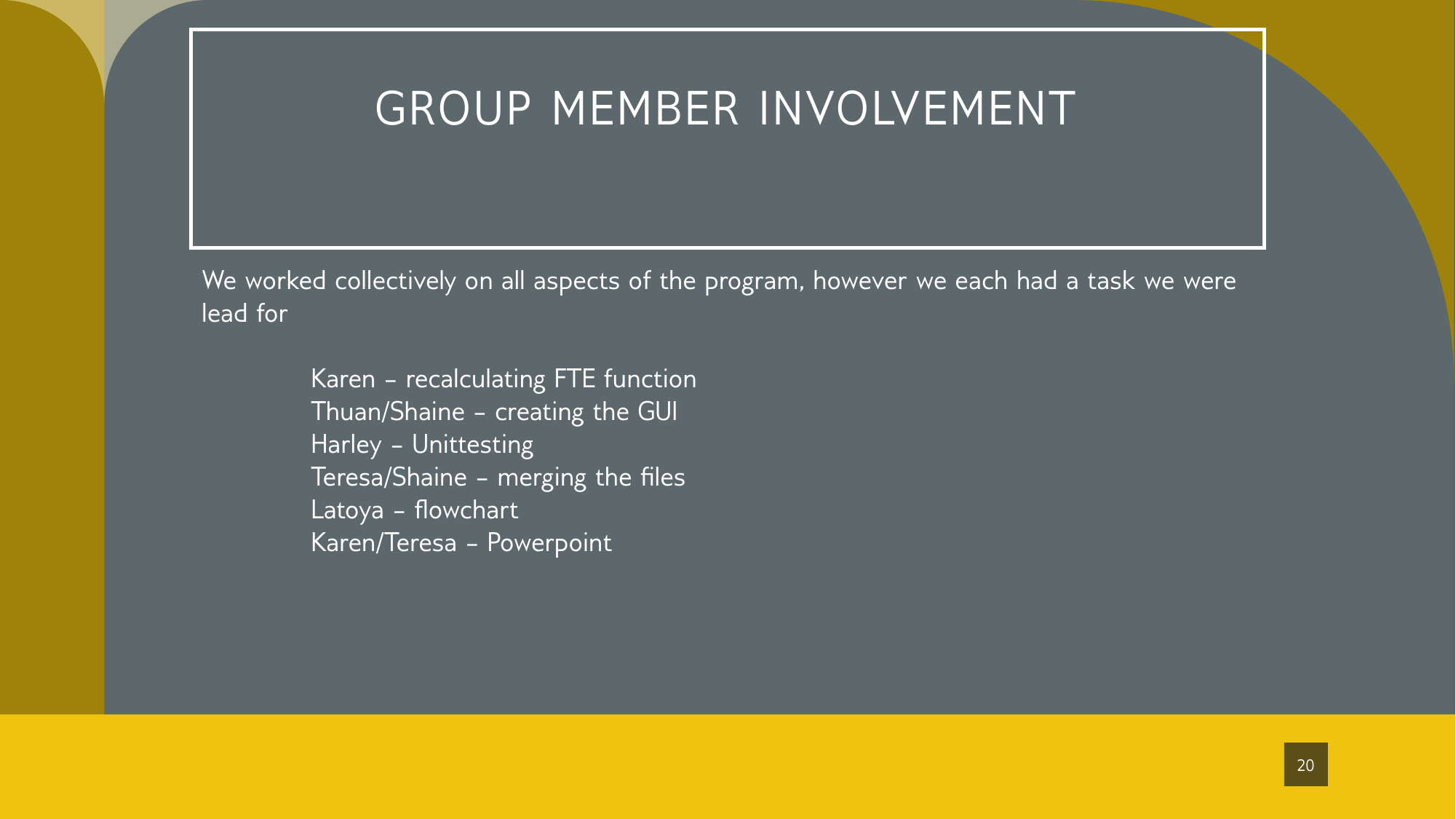

# Group Member Involvement
We worked collectively on all aspects of the program, however we each had a task we were lead for

	Karen – recalculating FTE function
	Thuan/Shaine – creating the GUI
	Harley – Unittesting
	Teresa/Shaine – merging the files
	Latoya – flowchart
	Karen/Teresa – Powerpoint

20